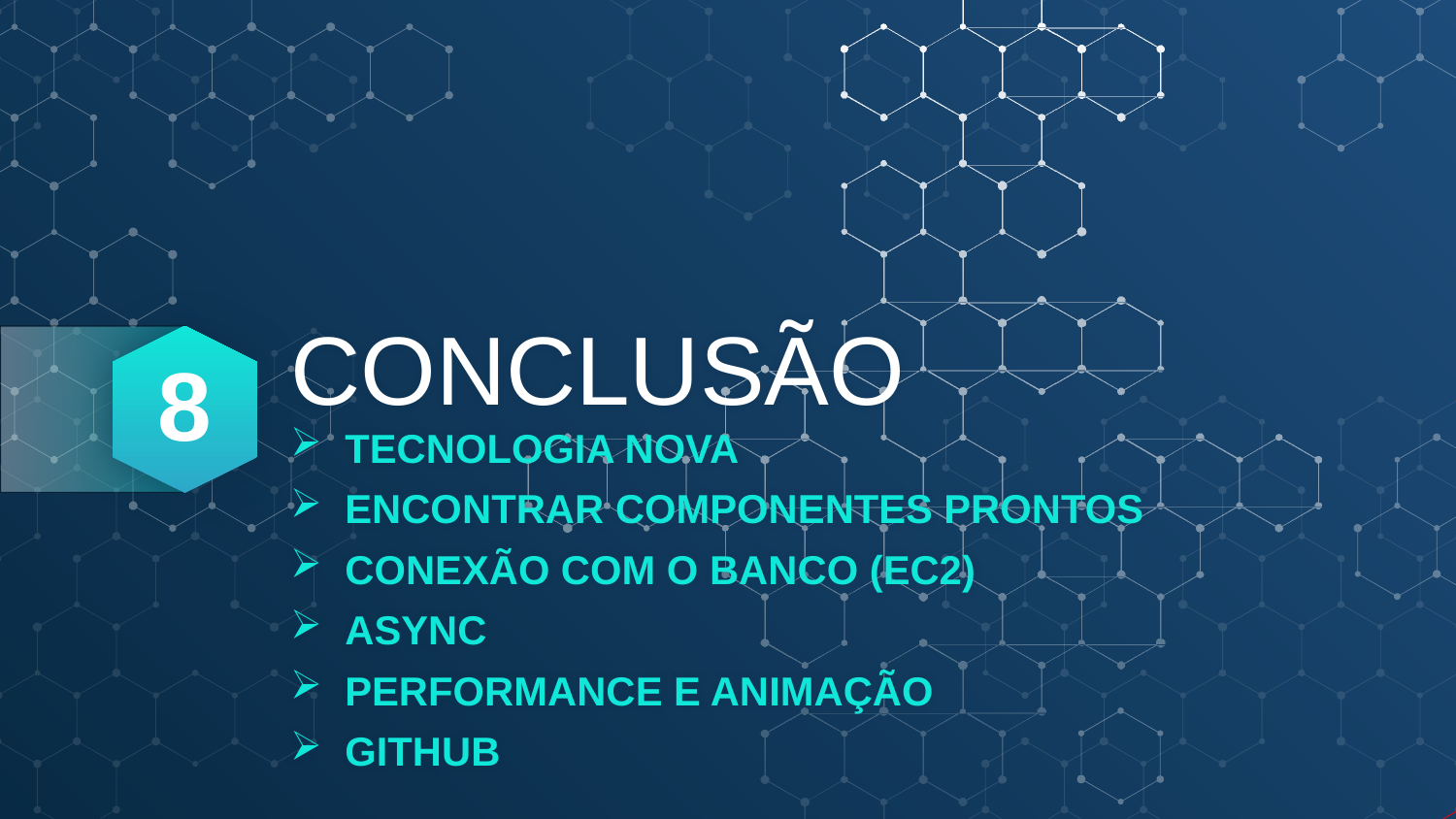

8
# CONCLUSÃO
TECNOLOGIA NOVA
ENCONTRAR COMPONENTES PRONTOS
CONEXÃO COM O BANCO (EC2)
ASYNC
PERFORMANCE E ANIMAÇÃO
GITHUB